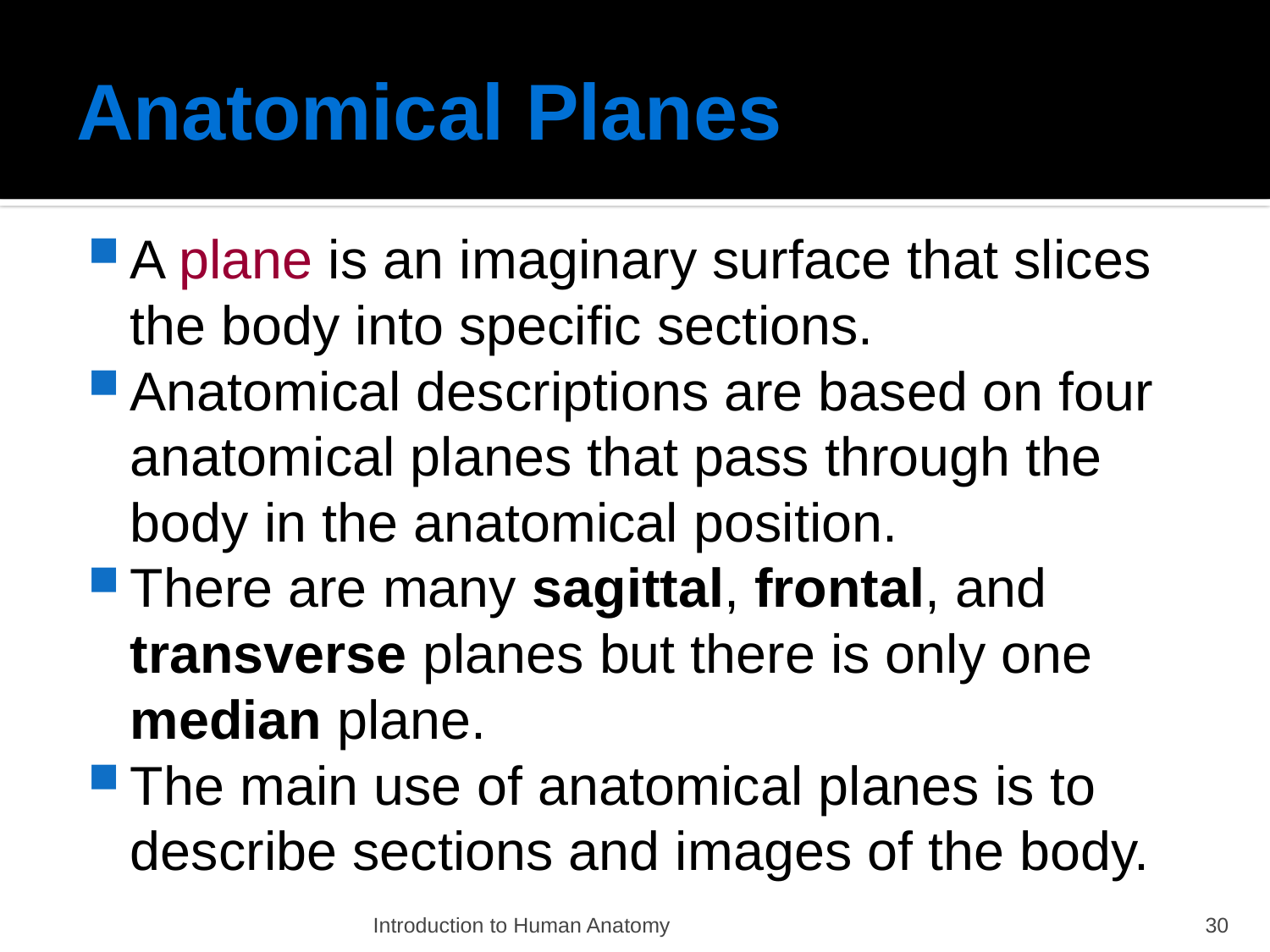

# Anatomical Planes
A plane is an imaginary surface that slices the body into specific sections.
Anatomical descriptions are based on four anatomical planes that pass through the body in the anatomical position.
There are many sagittal, frontal, and transverse planes but there is only one median plane.
The main use of anatomical planes is to describe sections and images of the body.
Introduction to Human Anatomy
30